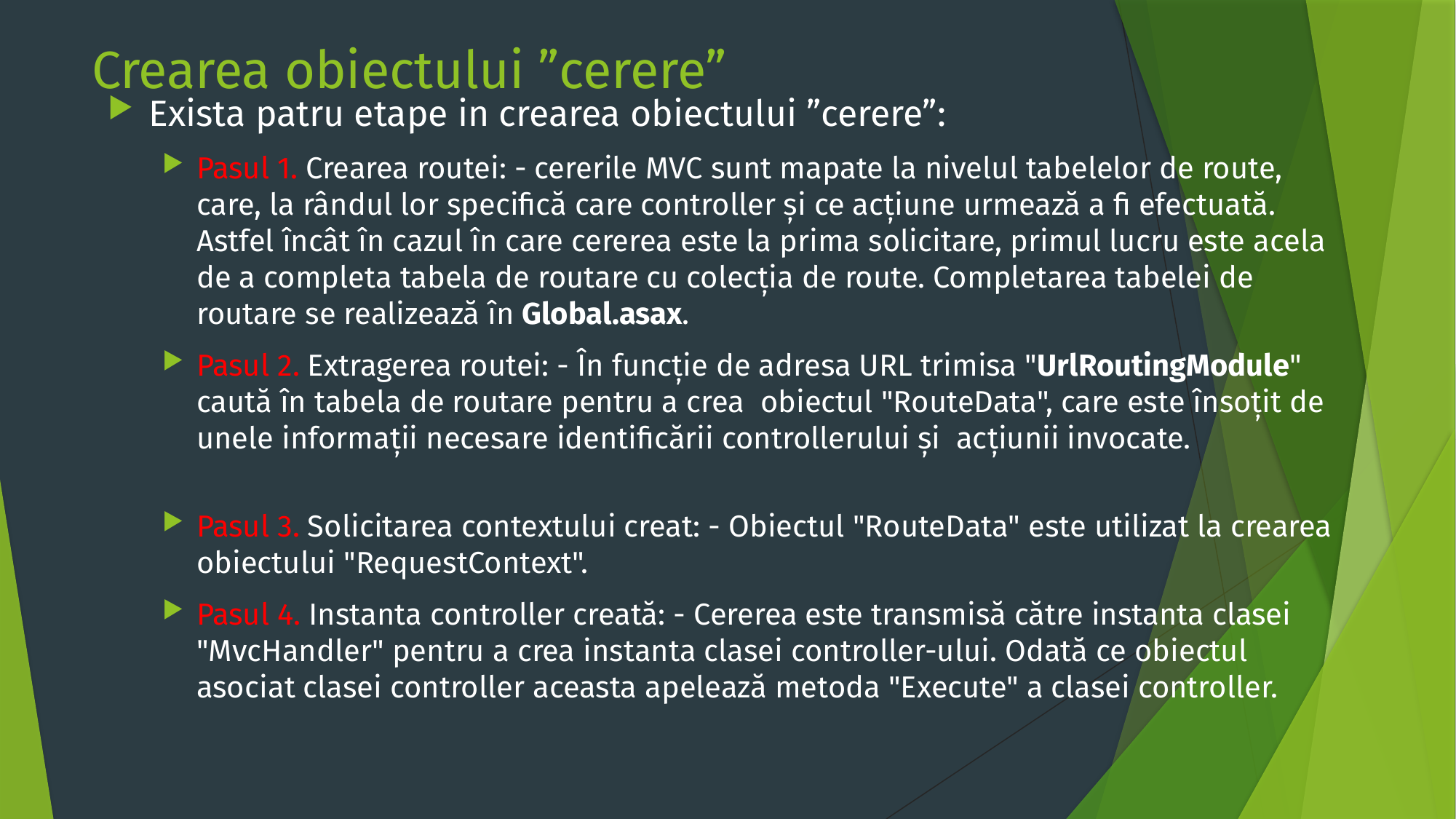

# Crearea obiectului ”cerere”
Exista patru etape in crearea obiectului ”cerere”:
Pasul 1. Crearea routei: - cererile MVC sunt mapate la nivelul tabelelor de route, care, la rândul lor specifică care controller și ce acțiune urmează a fi efectuată. Astfel încât în cazul în care cererea este la prima solicitare, primul lucru este acela de a completa tabela de routare cu colecția de route. Completarea tabelei de routare se realizează în Global.asax.
Pasul 2. Extragerea routei: - În funcție de adresa URL trimisa "UrlRoutingModule" caută în tabela de routare pentru a crea  obiectul "RouteData", care este însoțit de unele informații necesare identificării controllerului și  acțiunii invocate.
Pasul 3. Solicitarea contextului creat: - Obiectul "RouteData" este utilizat la crearea obiectului "RequestContext".
Pasul 4. Instanta controller creată: - Cererea este transmisă către instanta clasei "MvcHandler" pentru a crea instanta clasei controller-ului. Odată ce obiectul asociat clasei controller aceasta apelează metoda "Execute" a clasei controller.